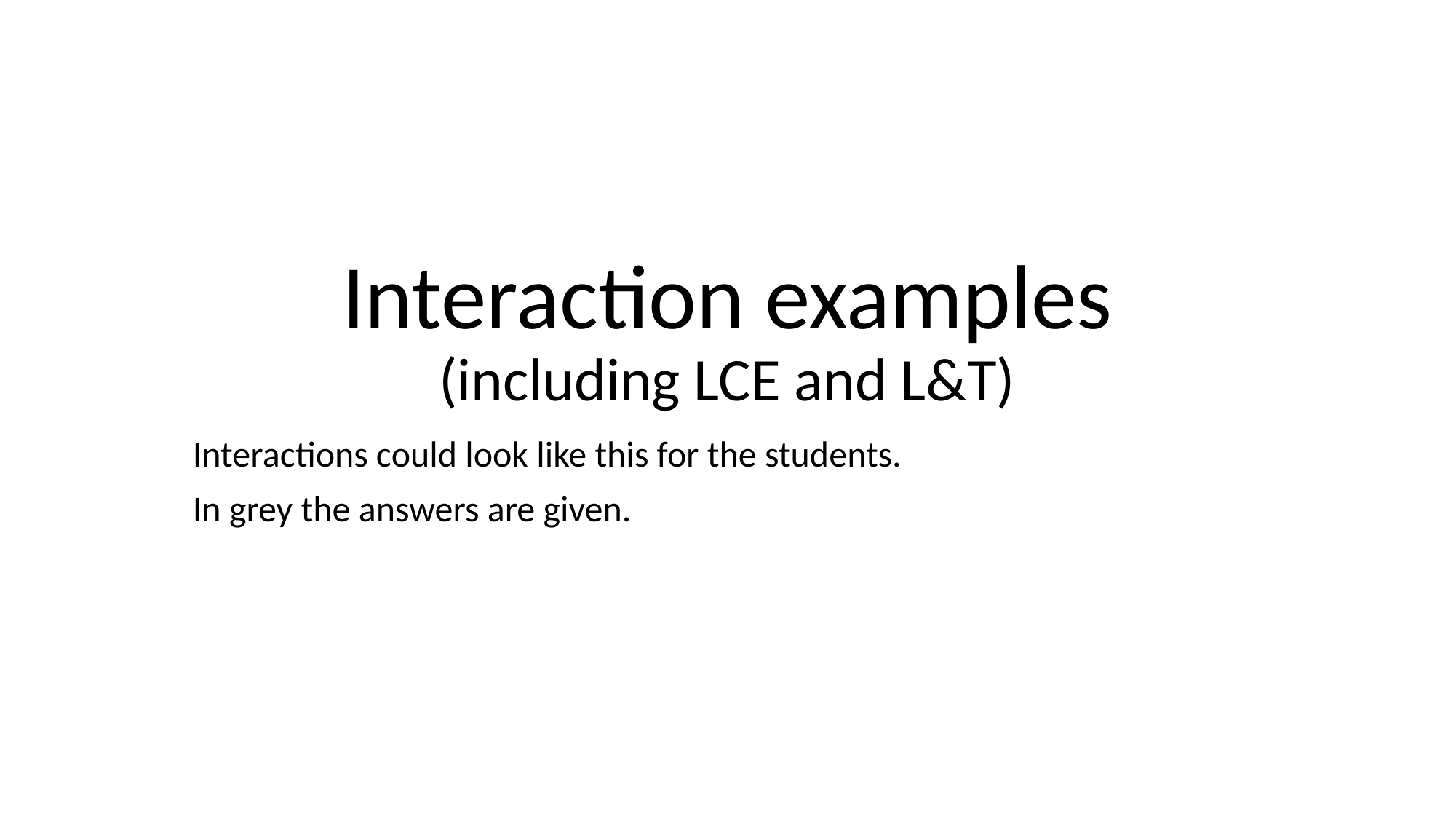

# Interaction examples (including LCE and L&T)
Interactions could look like this for the students.
In grey the answers are given.